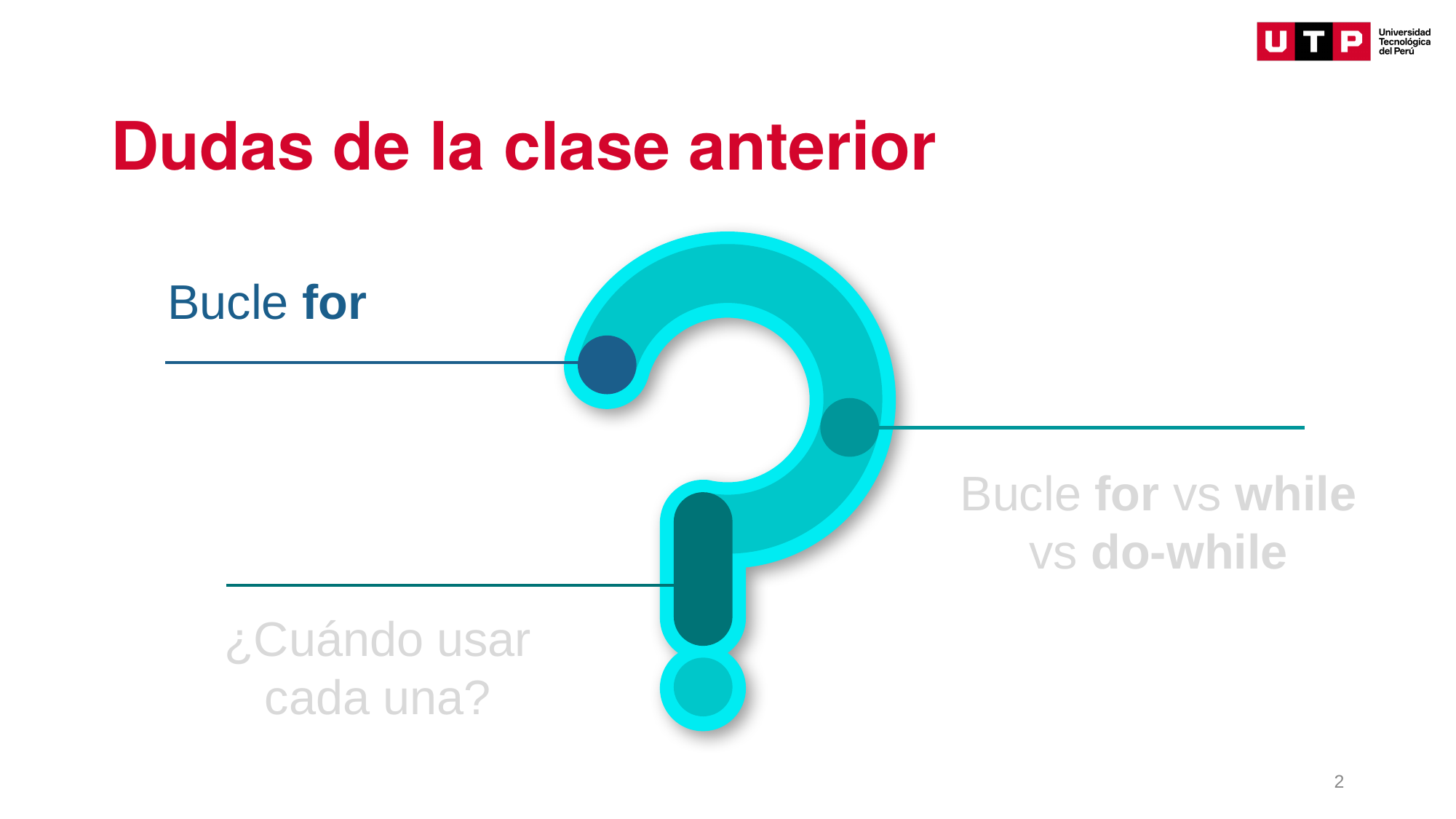

# Dudas de la clase anterior

Bucle for
Bucle for vs while vs do-while
¿Cuándo usar cada una?
2